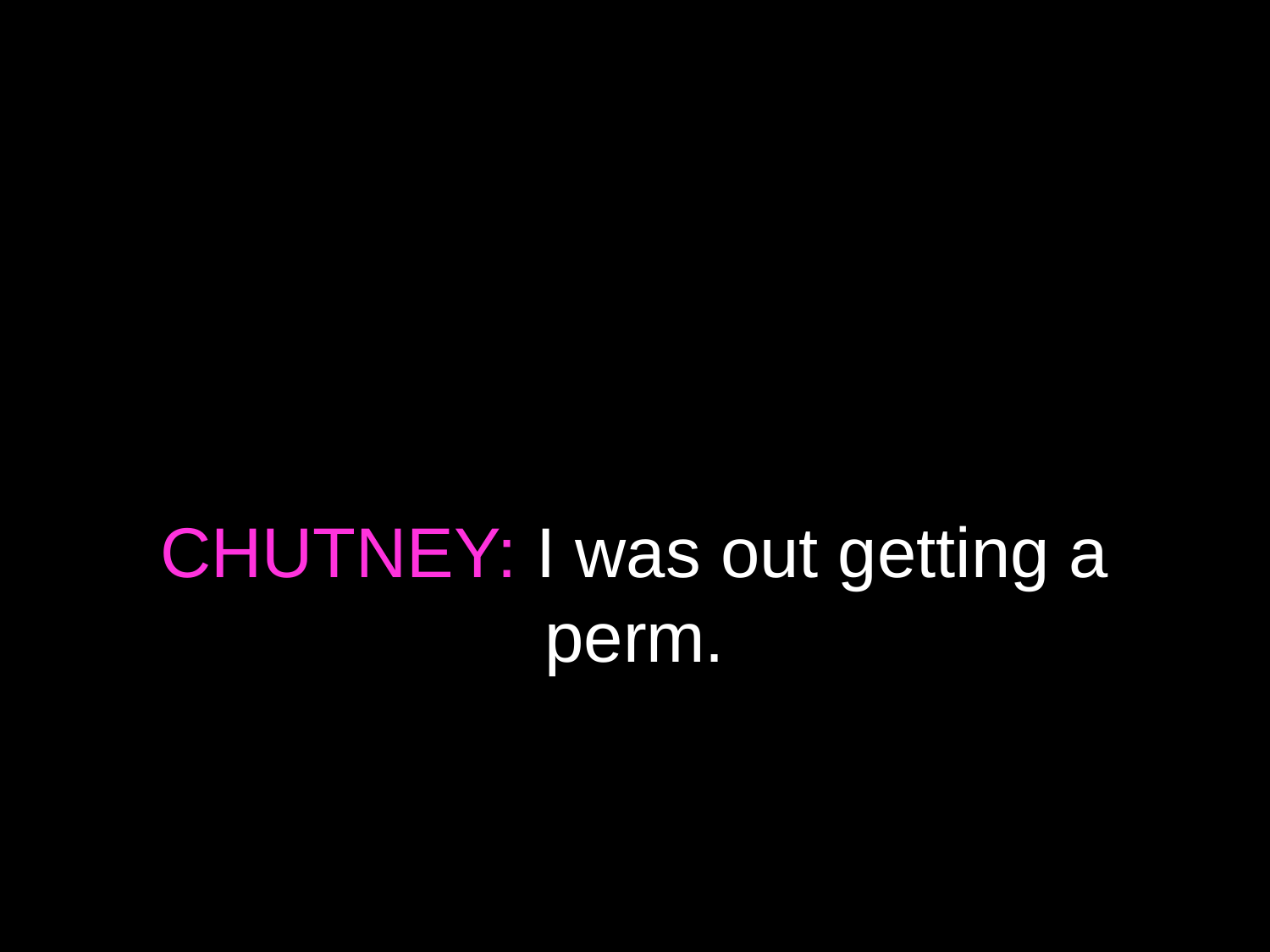

# CHUTNEY: I was out getting a perm.